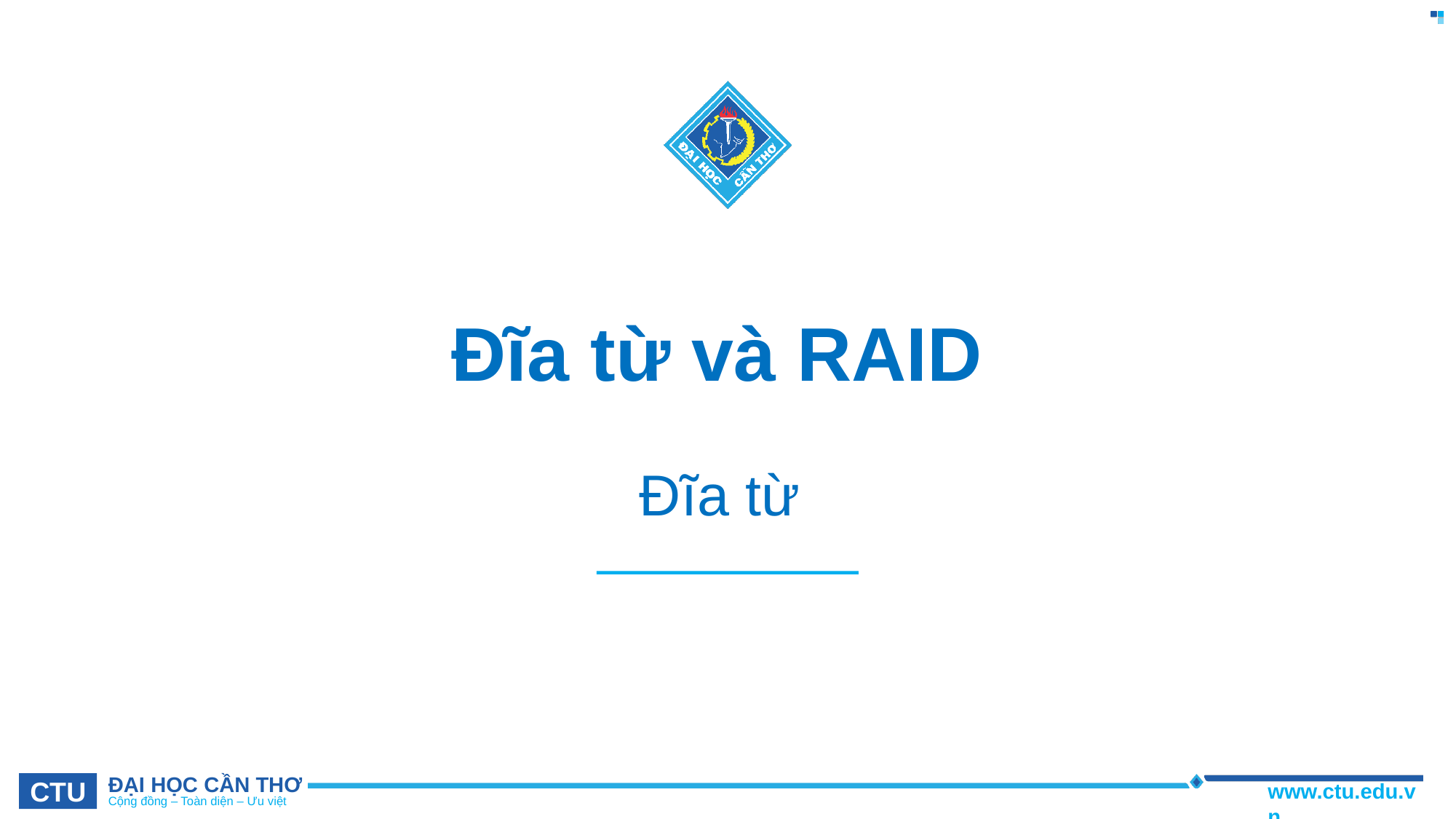

# Đĩa từ và RAID
Đĩa từ